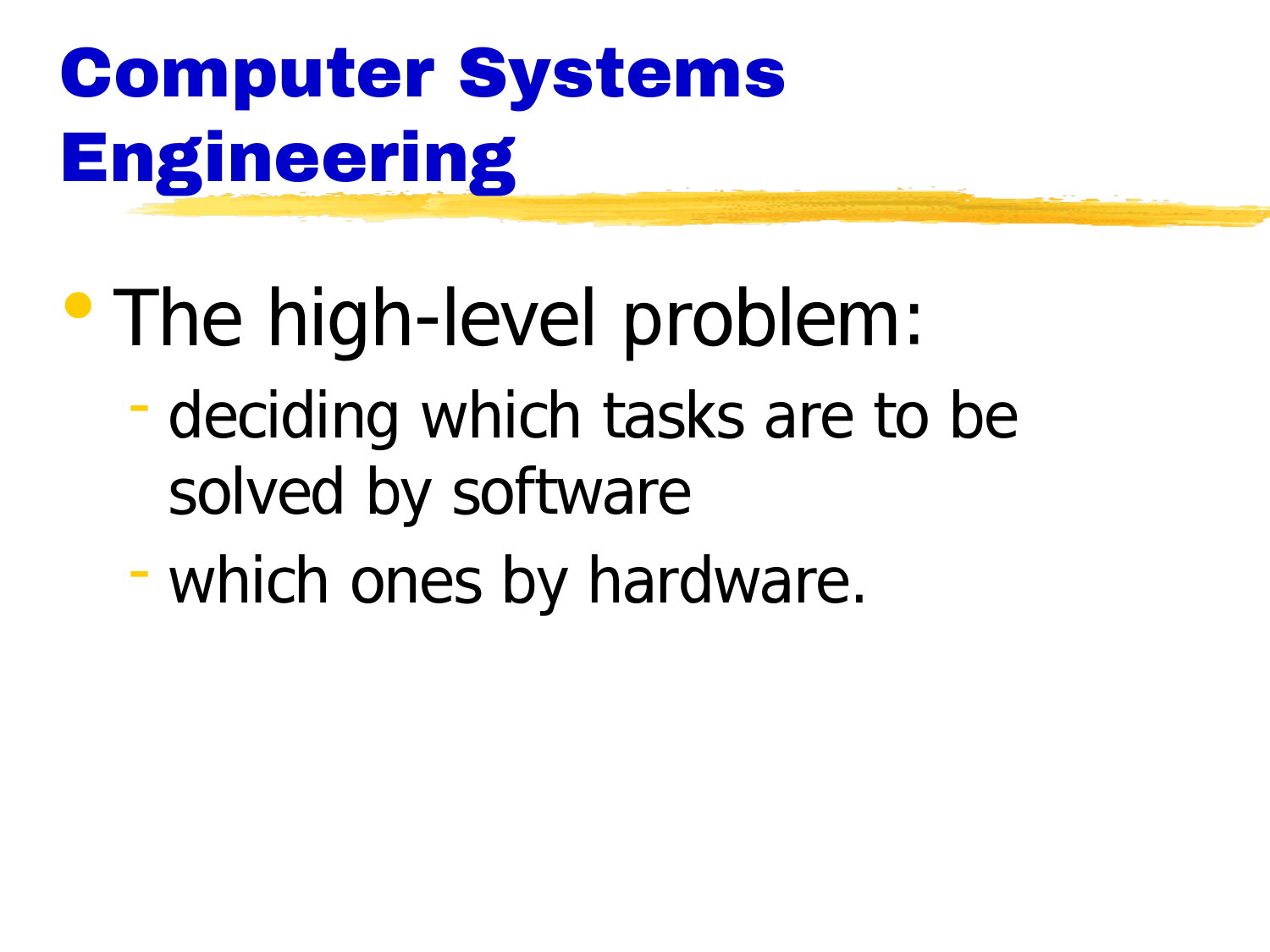

# Computer Systems Engineering
The high-level problem:
deciding which tasks are to be solved by software
which ones by hardware.
17